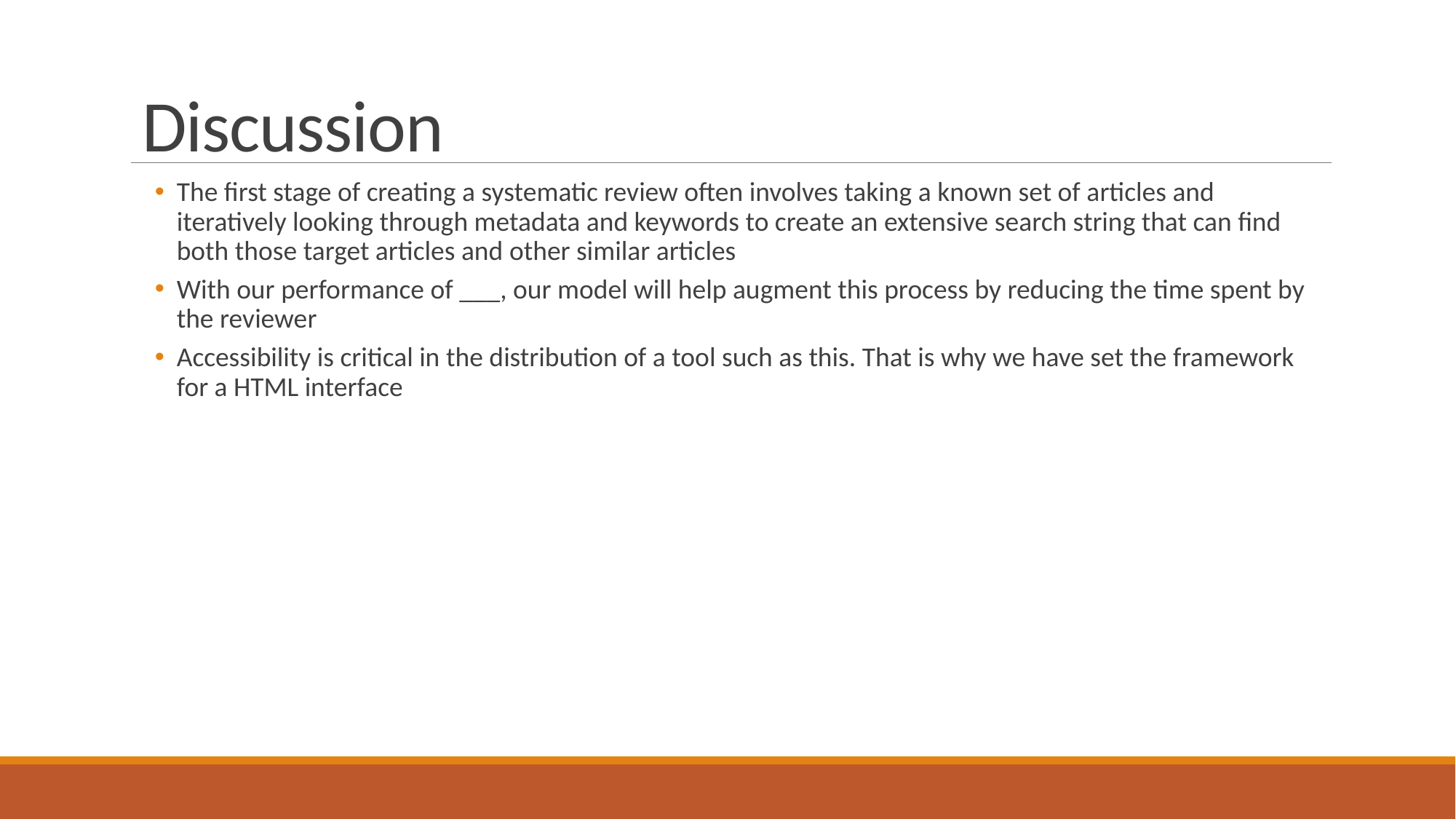

# Discussion
The first stage of creating a systematic review often involves taking a known set of articles and iteratively looking through metadata and keywords to create an extensive search string that can find both those target articles and other similar articles
With our performance of ___, our model will help augment this process by reducing the time spent by the reviewer
Accessibility is critical in the distribution of a tool such as this. That is why we have set the framework for a HTML interface